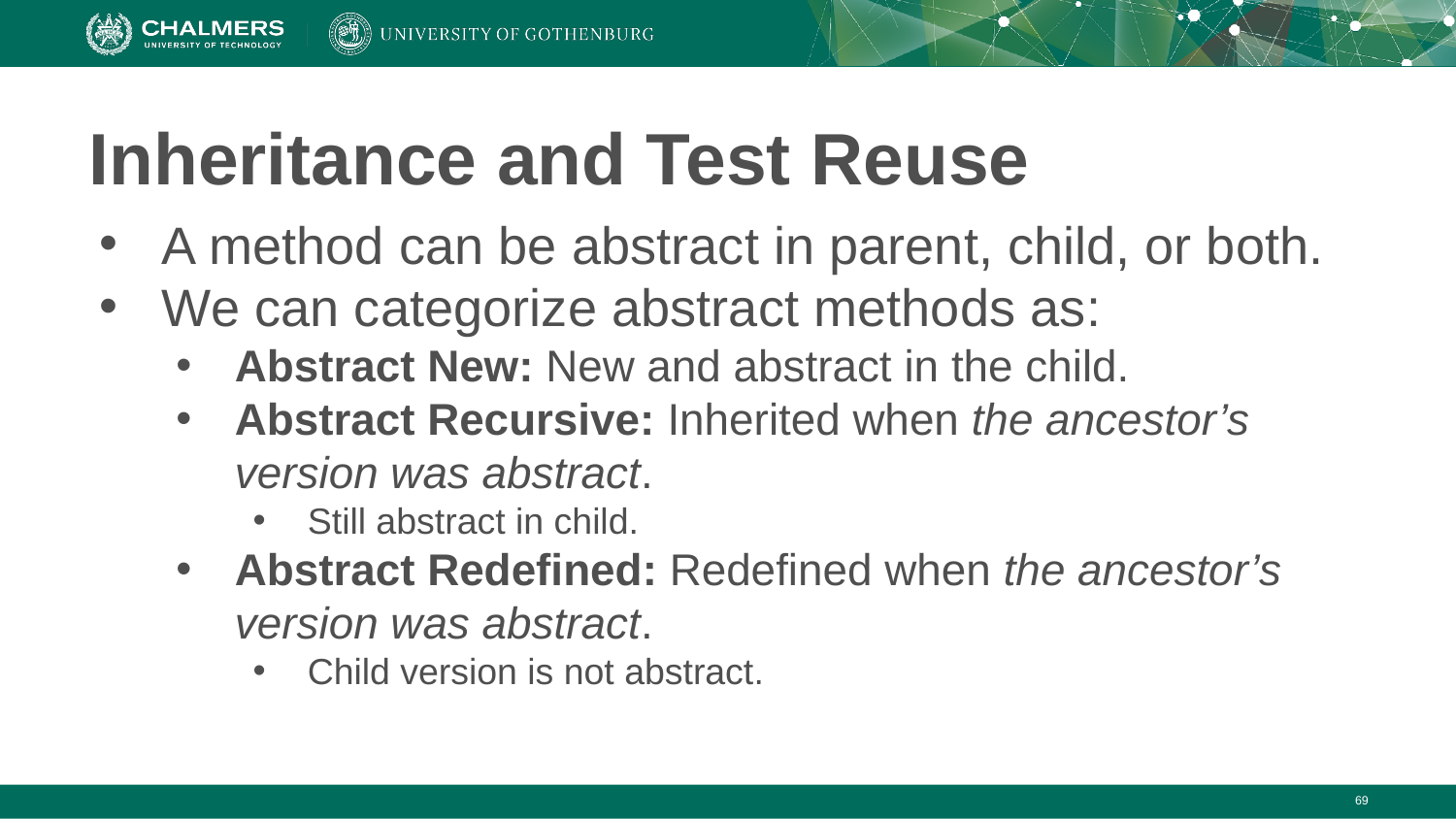

# Inheritance and Test Reuse
A method can be abstract in parent, child, or both.
We can categorize abstract methods as:
Abstract New: New and abstract in the child.
Abstract Recursive: Inherited when the ancestor’s version was abstract.
Still abstract in child.
Abstract Redefined: Redefined when the ancestor’s version was abstract.
Child version is not abstract.
69